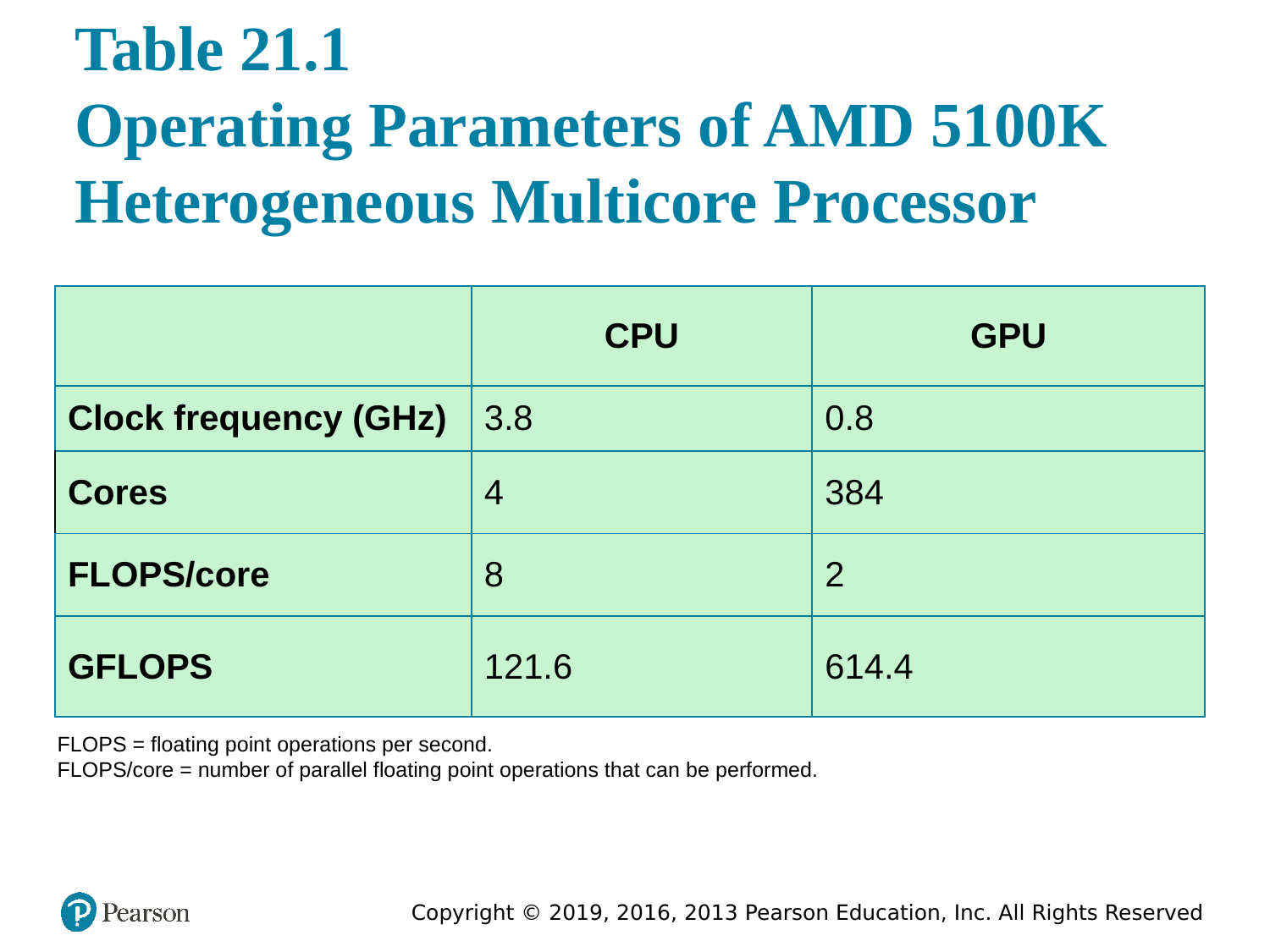

# Table 21.1 Operating Parameters of AMD 5100K Heterogeneous Multicore Processor
|  | CPU | GPU |
| --- | --- | --- |
| Clock frequency (GHz) | 3.8 | 0.8 |
| Cores | 4 | 384 |
| FLOPS/core | 8 | 2 |
| GFLOPS | 121.6 | 614.4 |
FLOPS = floating point operations per second.
FLOPS/core = number of parallel floating point operations that can be performed.